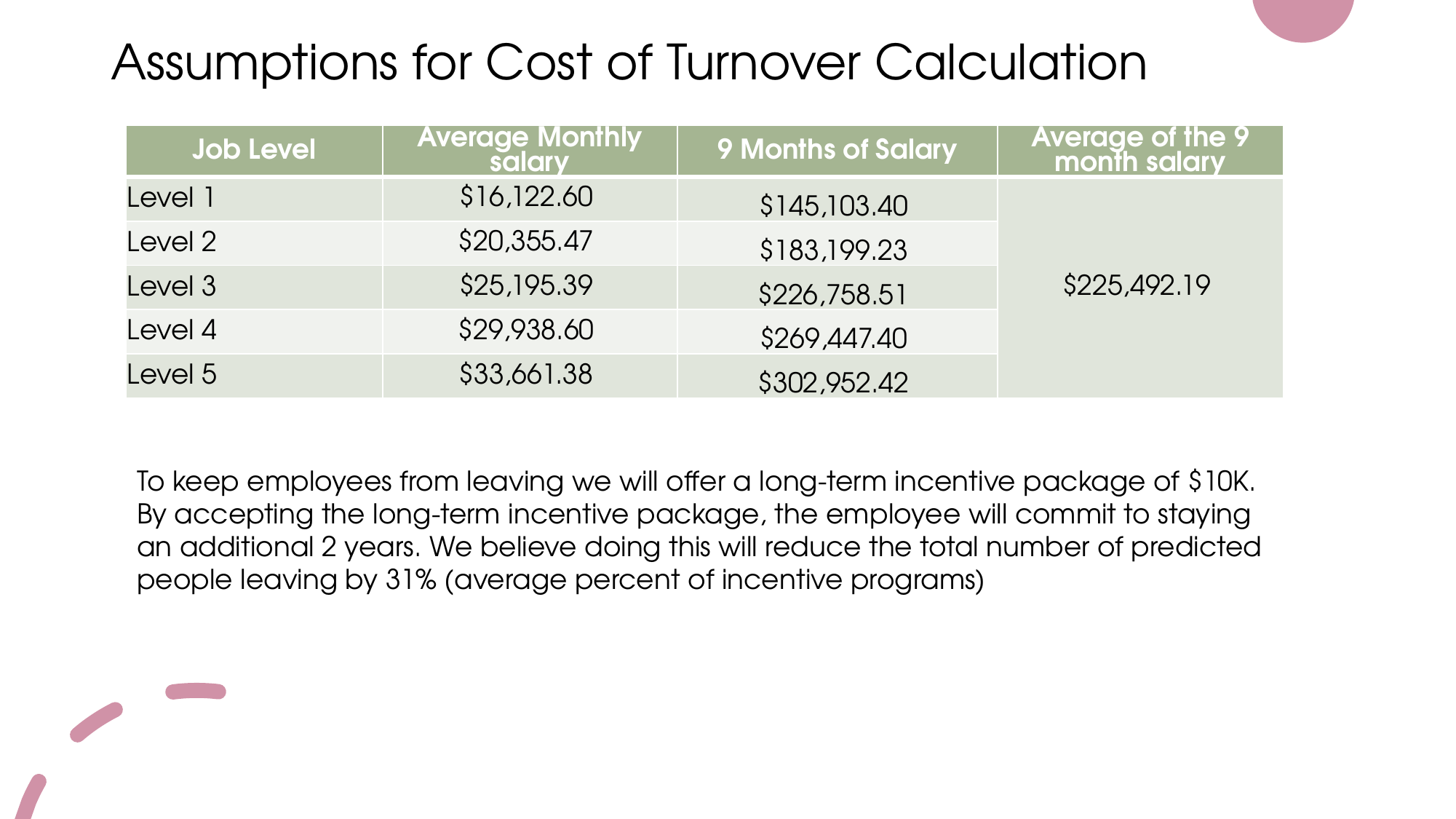

# Assumptions for Cost of Turnover Calculation
| Job Level | Average Monthly salary | 9 Months of Salary | Average of the 9 month salary |
| --- | --- | --- | --- |
| Level 1 | $16,122.60 | $145,103.40 | $225,492.19 |
| Level 2 | $20,355.47 | $183,199.23 |  |
| Level 3 | $25,195.39 | $226,758.51 |  |
| Level 4 | $29,938.60 | $269,447.40 |  |
| Level 5 | $33,661.38 | $302,952.42 |  |
To keep employees from leaving we will offer a long-term incentive package of $10K. By accepting the long-term incentive package, the employee will commit to staying an additional 2 years. We believe doing this will reduce the total number of predicted people leaving by 31% (average percent of incentive programs)